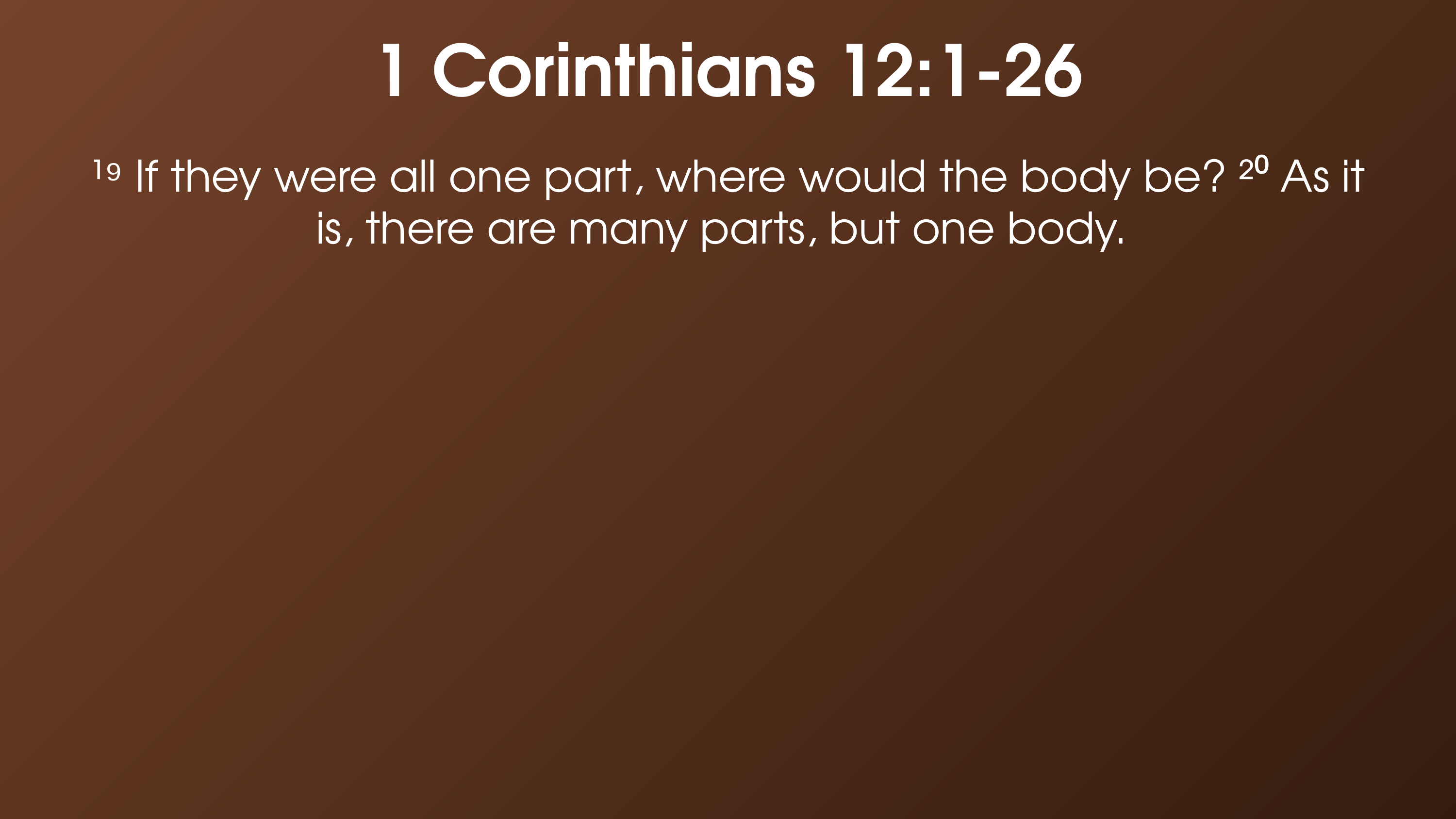

1 Corinthians 12:1-26
¹⁹ If they were all one part, where would the body be? ²⁰ As it is, there are many parts, but one body.